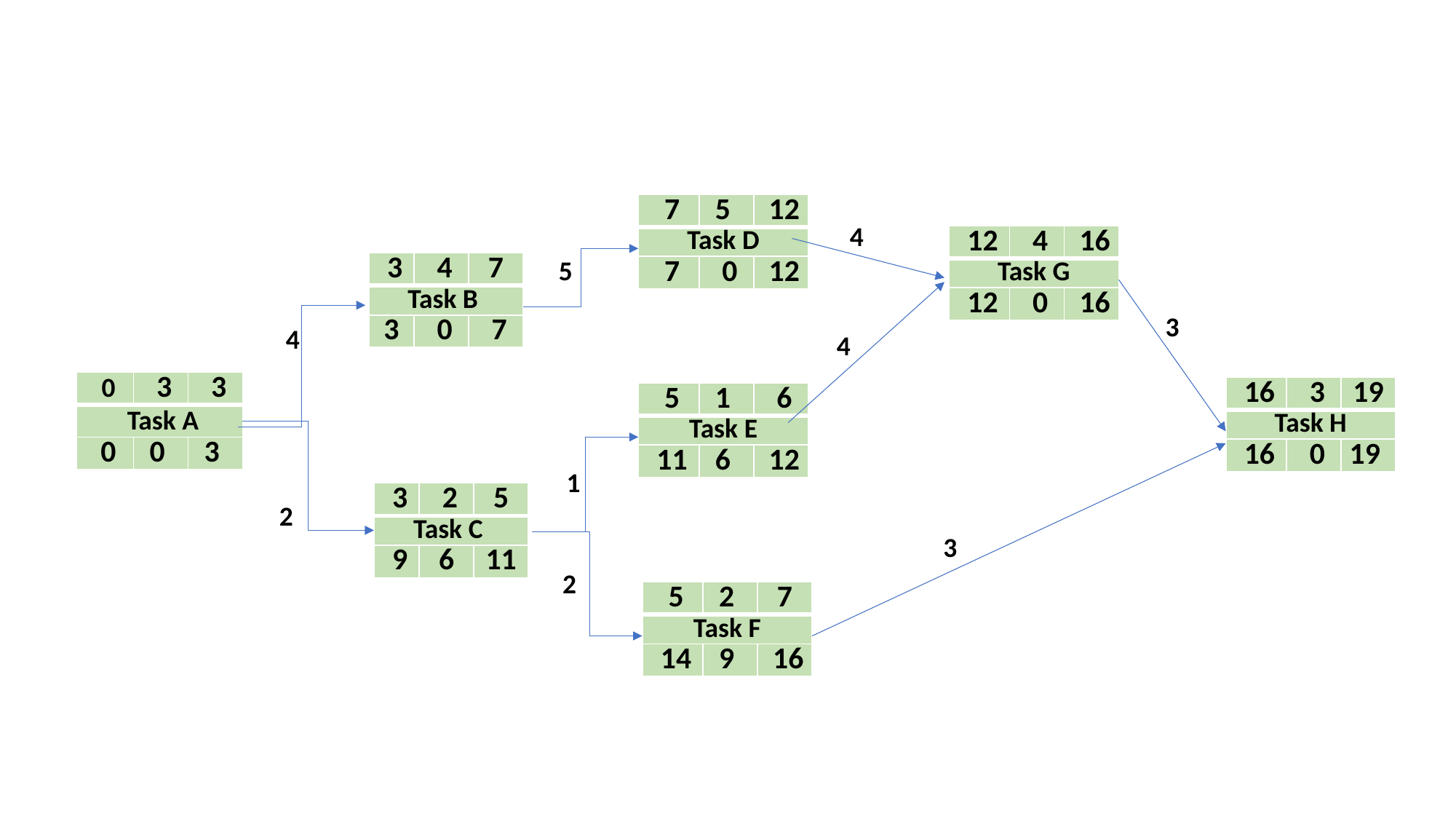

| 7 | 5 | 12 |
| --- | --- | --- |
| Task D |  |  |
| 7 | 0 | 12 |
4
| 12 | 4 | 16 |
| --- | --- | --- |
| Task G |  |  |
| 12 | 0 | 16 |
5
| 3 | 4 | 7 |
| --- | --- | --- |
| Task B |  |  |
| 3 | 0 | 7 |
3
4
4
| 0 | 3 | 3 |
| --- | --- | --- |
| Task A |  |  |
| 0 | 0 | 3 |
| 16 | 3 | 19 |
| --- | --- | --- |
| Task H |  |  |
| 16 | 0 | 19 |
| 5 | 1 | 6 |
| --- | --- | --- |
| Task E |  |  |
| 11 | 6 | 12 |
1
| 3 | 2 | 5 |
| --- | --- | --- |
| Task C |  |  |
| 9 | 6 | 11 |
2
3
2
| 5 | 2 | 7 |
| --- | --- | --- |
| Task F |  |  |
| 14 | 9 | 16 |